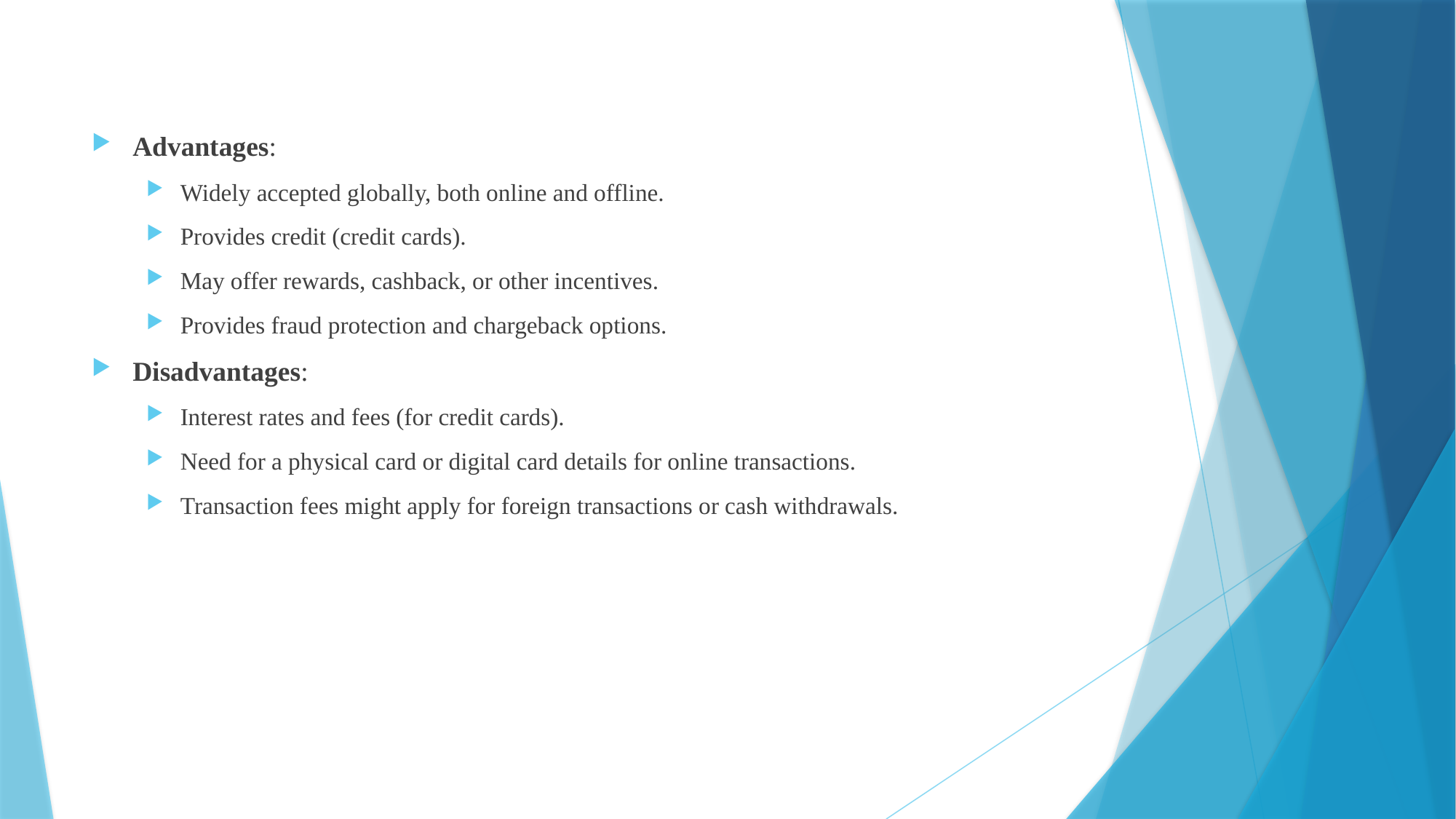

Advantages:
Widely accepted globally, both online and offline.
Provides credit (credit cards).
May offer rewards, cashback, or other incentives.
Provides fraud protection and chargeback options.
Disadvantages:
Interest rates and fees (for credit cards).
Need for a physical card or digital card details for online transactions.
Transaction fees might apply for foreign transactions or cash withdrawals.